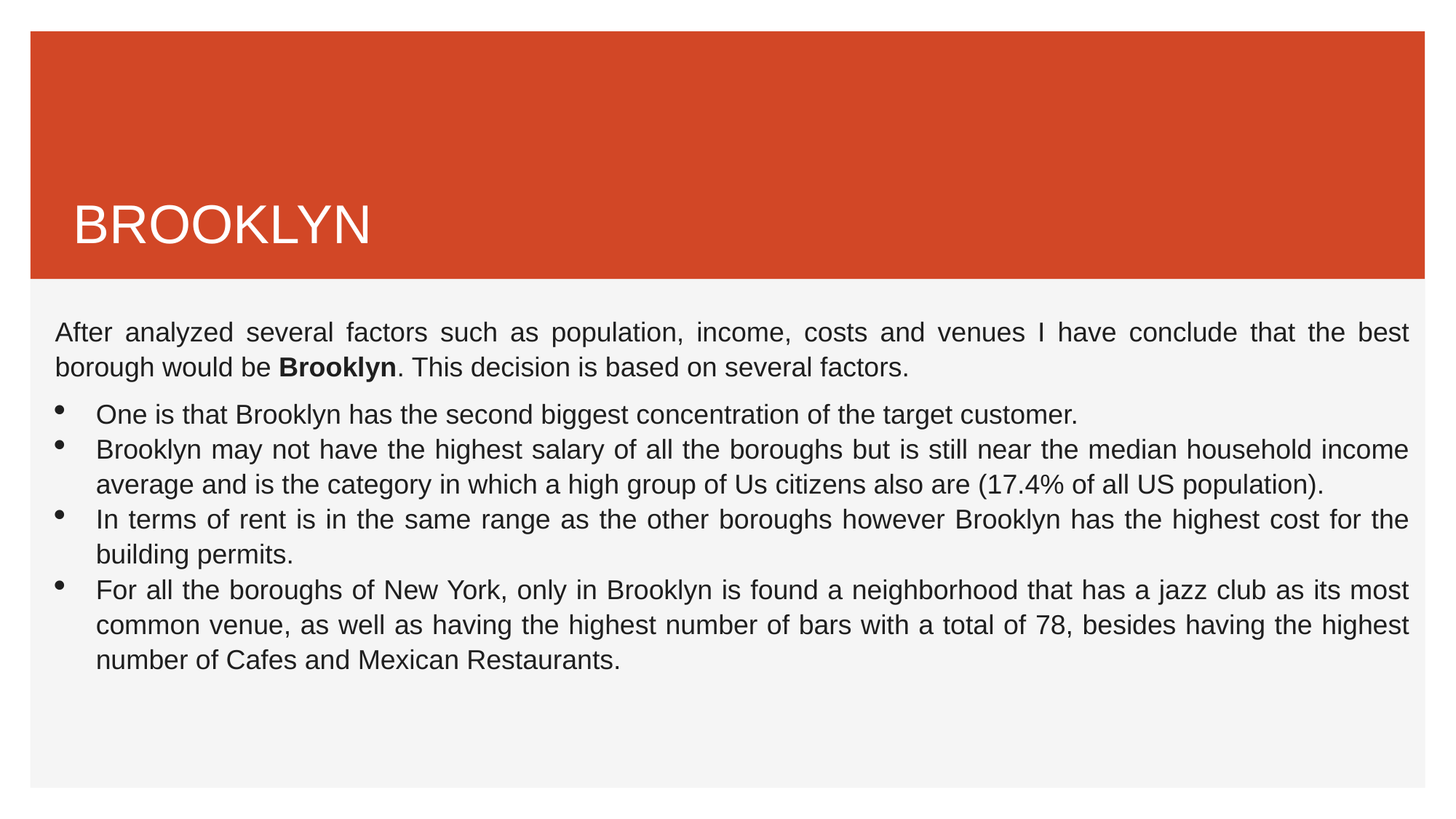

# BROOKLYN
After analyzed several factors such as population, income, costs and venues I have conclude that the best borough would be Brooklyn. This decision is based on several factors.
One is that Brooklyn has the second biggest concentration of the target customer.
Brooklyn may not have the highest salary of all the boroughs but is still near the median household income average and is the category in which a high group of Us citizens also are (17.4% of all US population).
In terms of rent is in the same range as the other boroughs however Brooklyn has the highest cost for the building permits.
For all the boroughs of New York, only in Brooklyn is found a neighborhood that has a jazz club as its most common venue, as well as having the highest number of bars with a total of 78, besides having the highest number of Cafes and Mexican Restaurants.